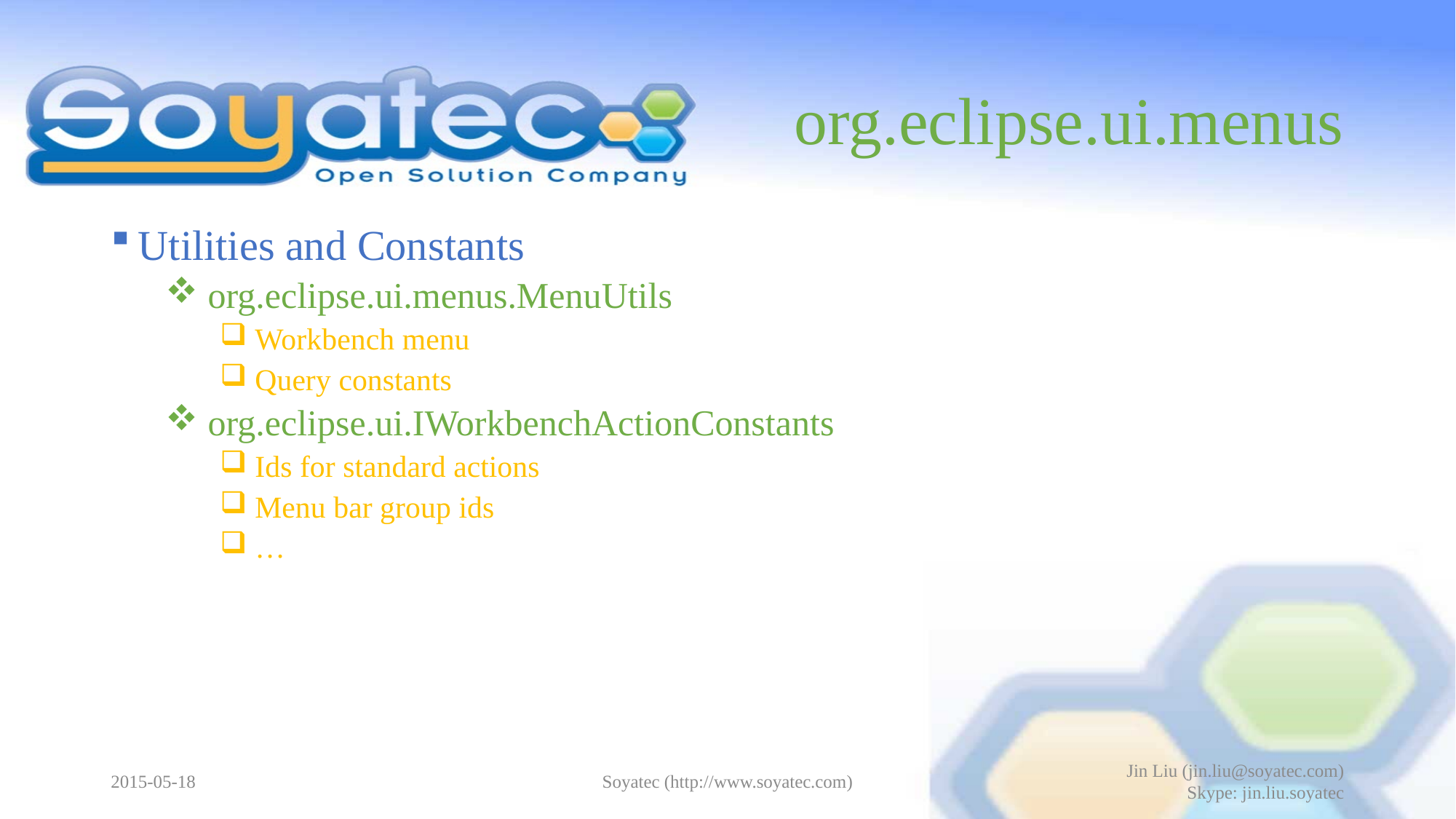

# org.eclipse.ui.menus
Utilities and Constants
 org.eclipse.ui.menus.MenuUtils
 Workbench menu
 Query constants
 org.eclipse.ui.IWorkbenchActionConstants
 Ids for standard actions
 Menu bar group ids
 …
2015-05-18
Soyatec (http://www.soyatec.com)
Jin Liu (jin.liu@soyatec.com)
Skype: jin.liu.soyatec